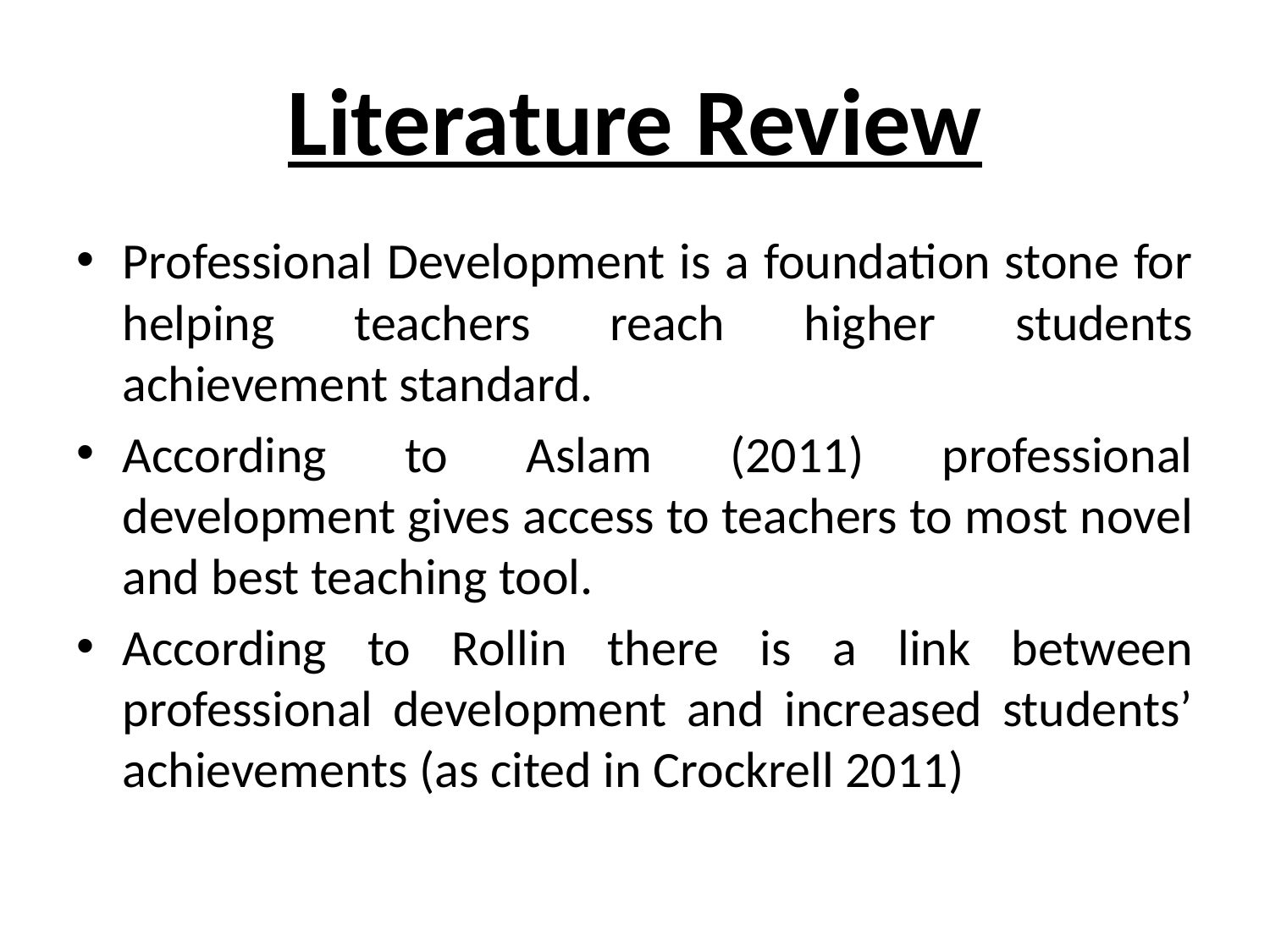

# Literature Review
Professional Development is a foundation stone for helping teachers reach higher students achievement standard.
According to Aslam (2011) professional development gives access to teachers to most novel and best teaching tool.
According to Rollin there is a link between professional development and increased students’ achievements (as cited in Crockrell 2011)